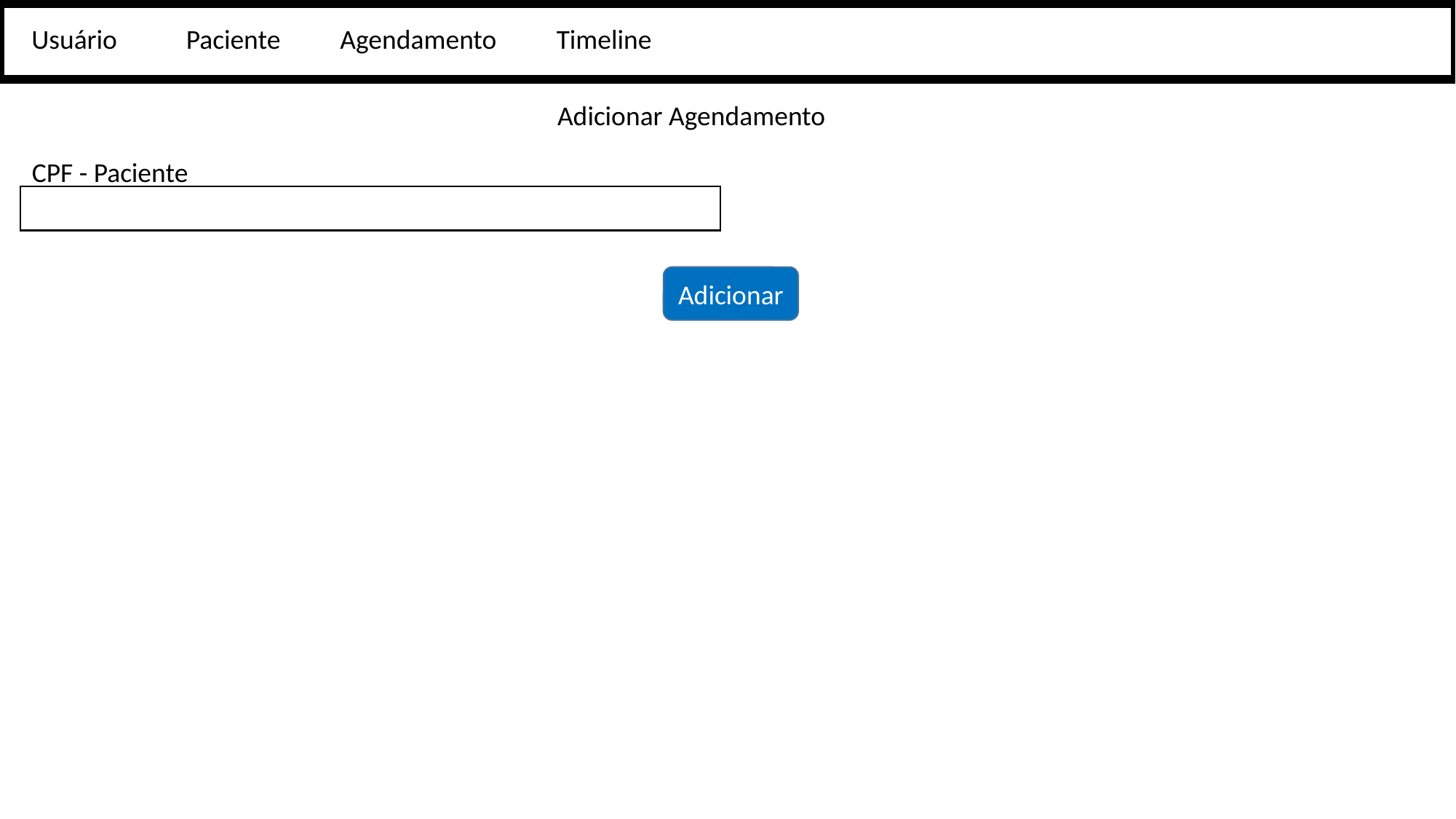

Usuário
Paciente
Agendamento
Timeline
Adicionar Agendamento
CPF - Paciente

Adicionar